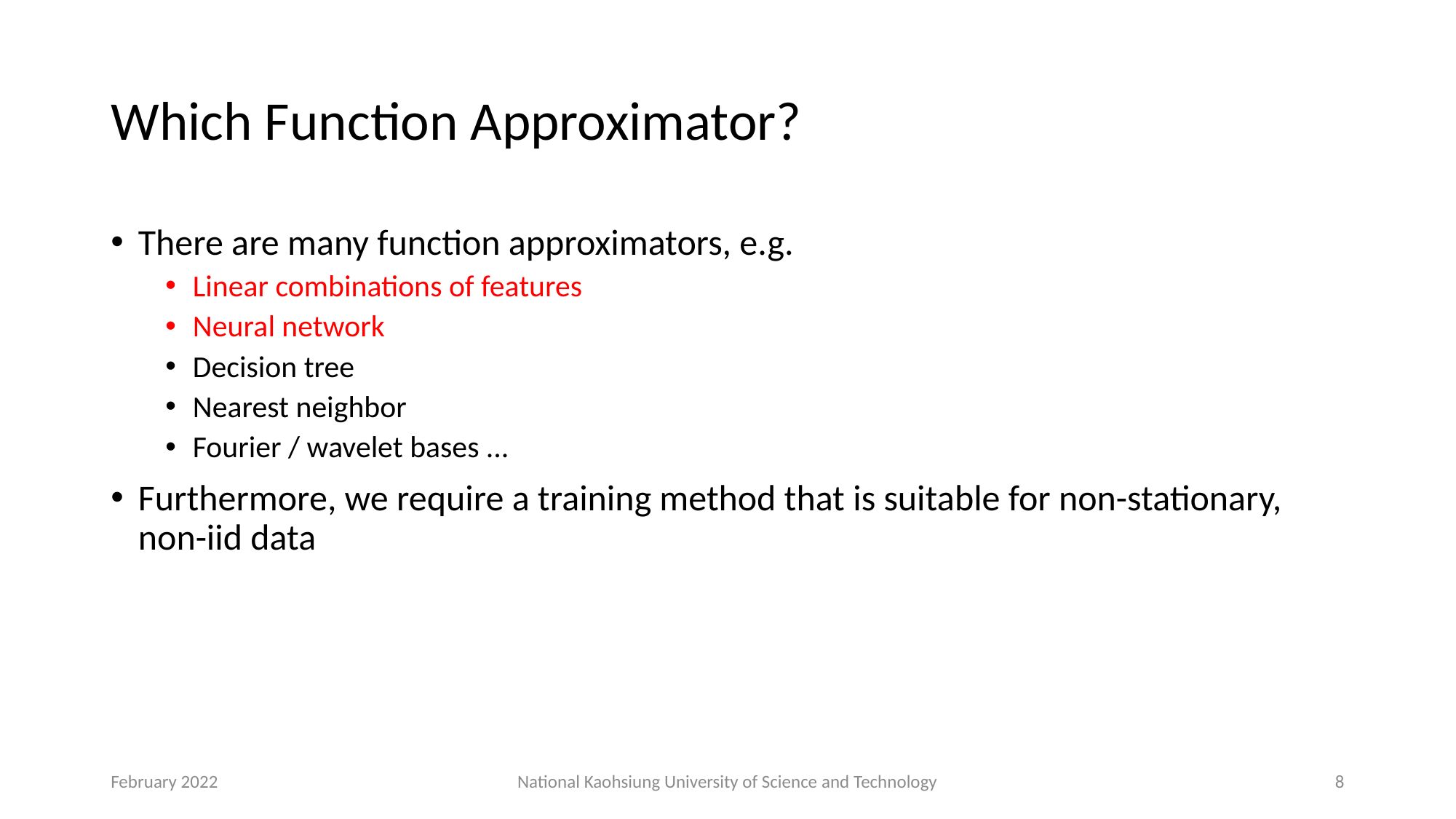

# Which Function Approximator?
There are many function approximators, e.g.
Linear combinations of features
Neural network
Decision tree
Nearest neighbor
Fourier / wavelet bases ...
Furthermore, we require a training method that is suitable for non-stationary, non-iid data
February 2022
National Kaohsiung University of Science and Technology
8